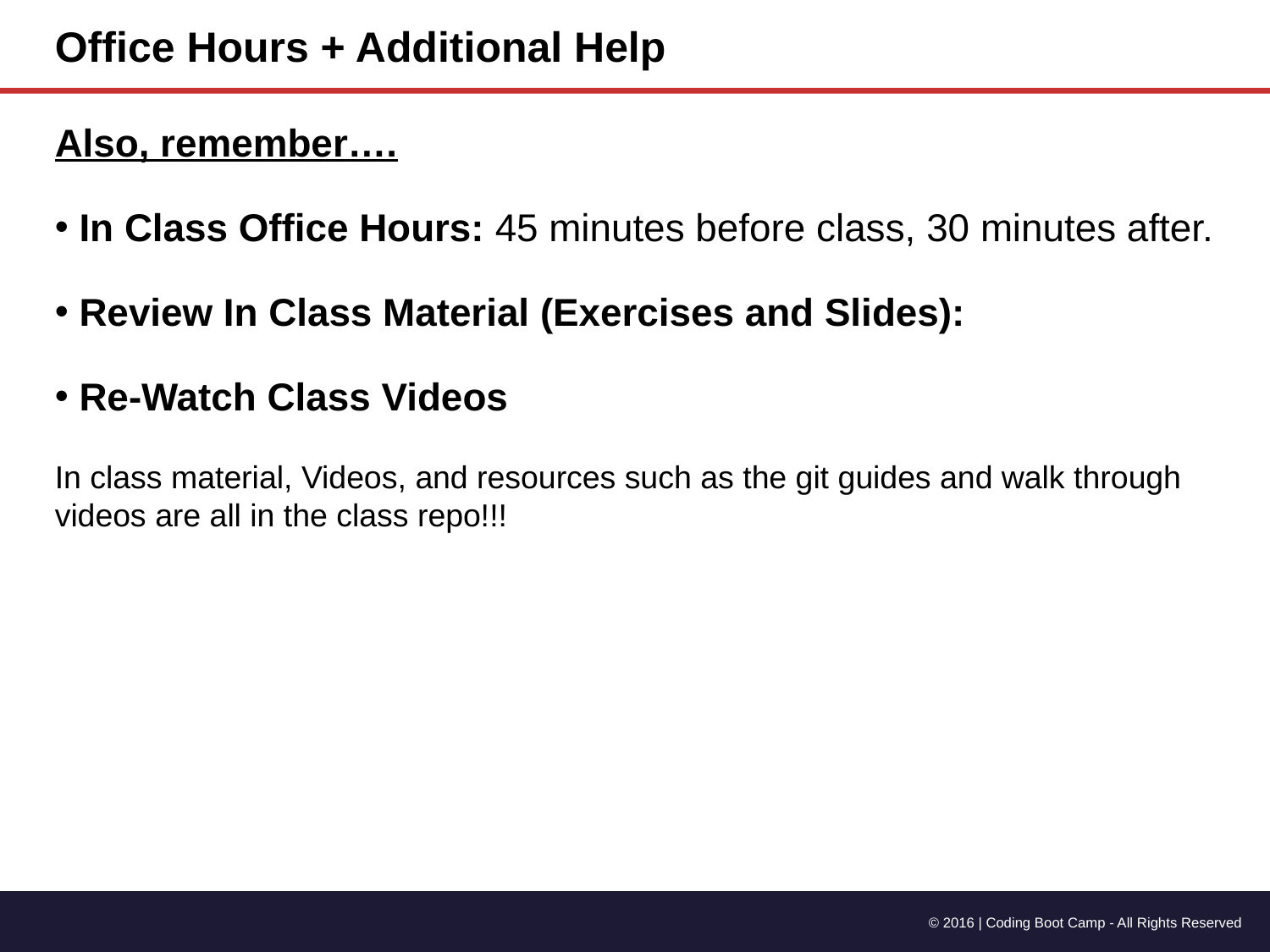

Office Hours + Additional Help
Also, remember….

 In Class Office Hours: 45 minutes before class, 30 minutes after.

 Review In Class Material (Exercises and Slides):

 Re-Watch Class Videos

In class material, Videos, and resources such as the git guides and walk through videos are all in the class repo!!!